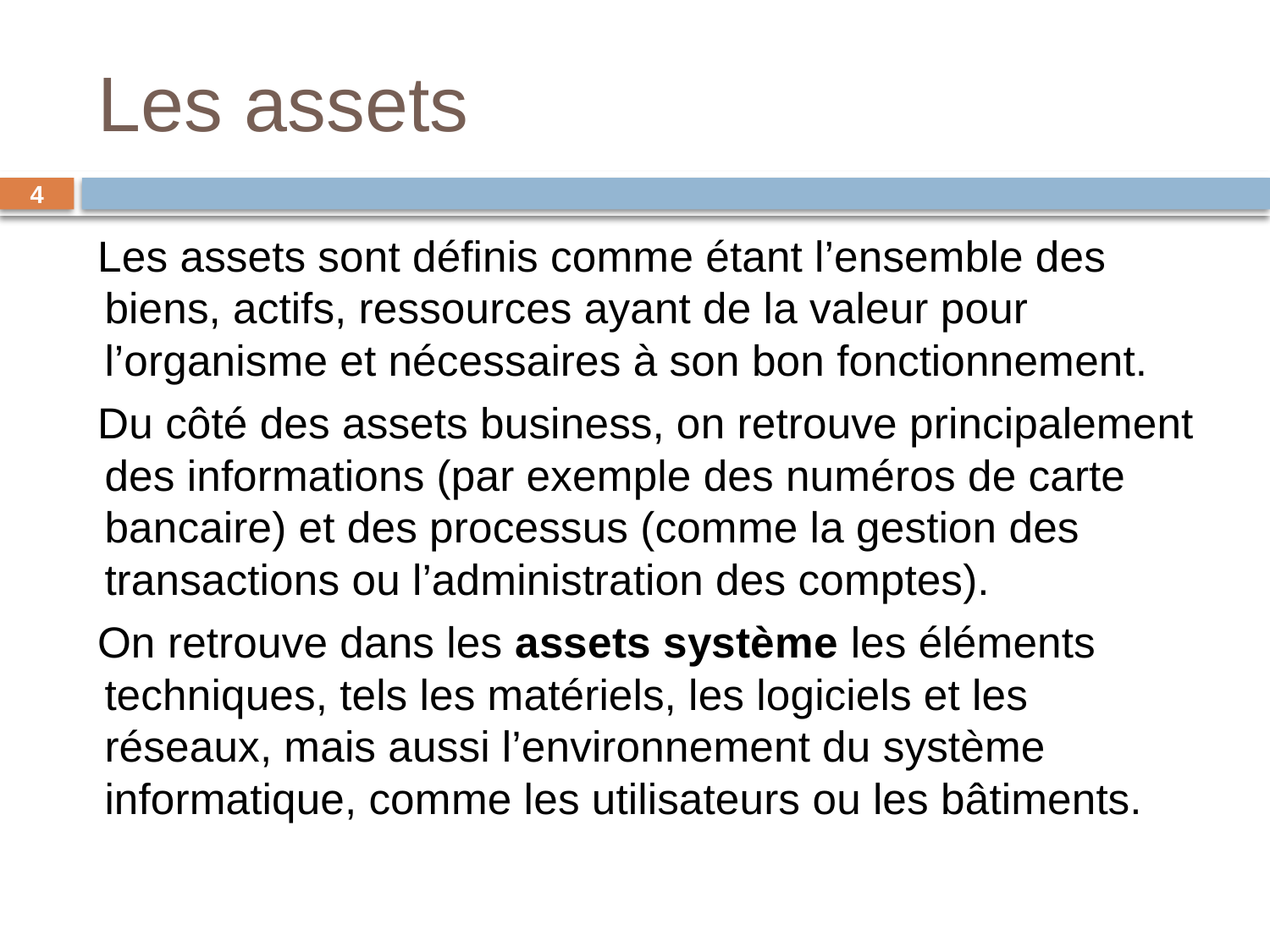

# Les assets
4
Les assets sont définis comme étant l’ensemble des biens, actifs, ressources ayant de la valeur pour l’organisme et nécessaires à son bon fonctionnement.
Du côté des assets business, on retrouve principalement des informations (par exemple des numéros de carte bancaire) et des processus (comme la gestion des transactions ou l’administration des comptes).
On retrouve dans les assets système les éléments techniques, tels les matériels, les logiciels et les réseaux, mais aussi l’environnement du système informatique, comme les utilisateurs ou les bâtiments.